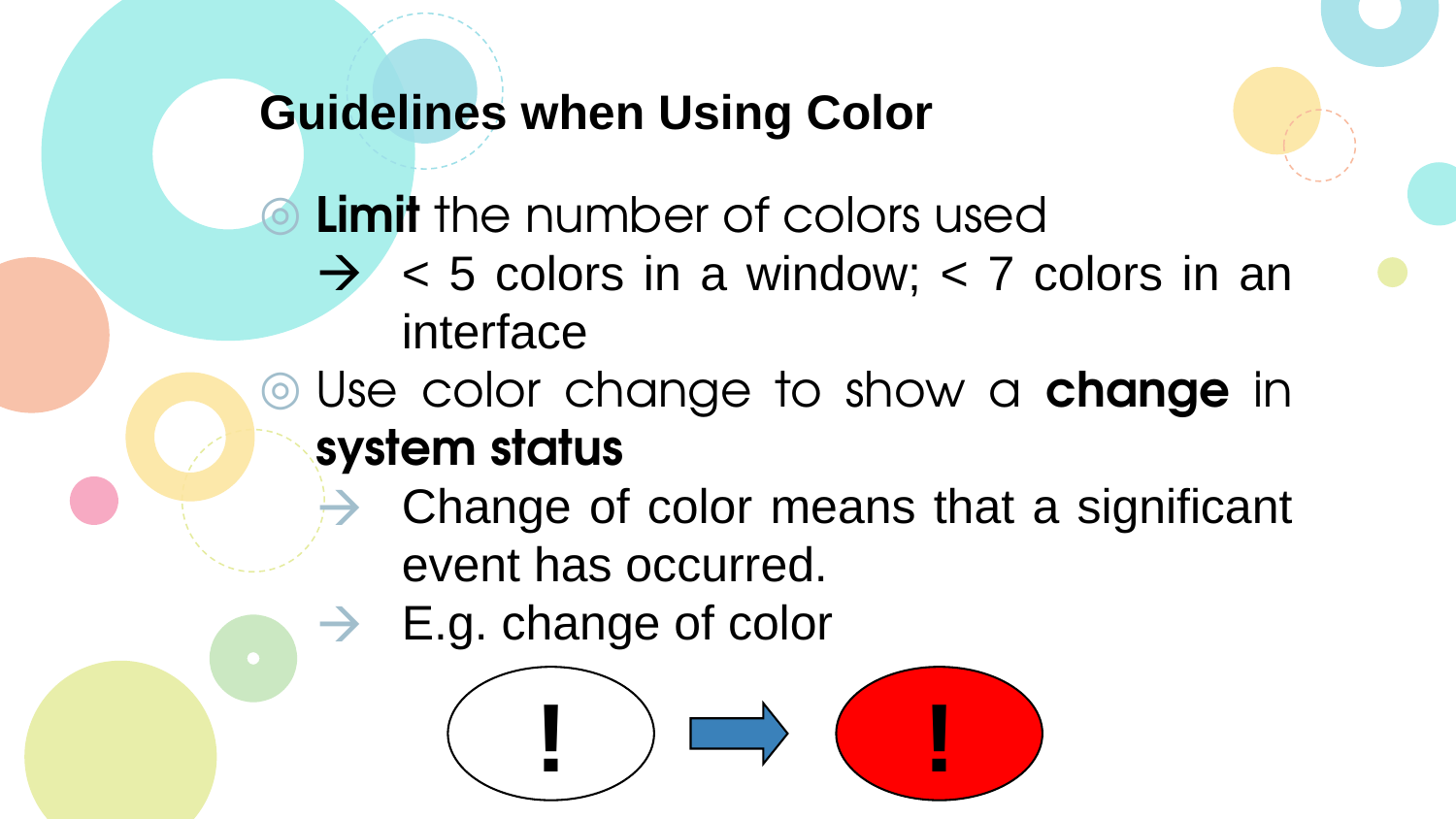

# Guidelines when Using Color
Limit the number of colors used
🡪	< 5 colors in a window; < 7 colors in an interface
Use color change to show a change in system status
Change of color means that a significant event has occurred.
E.g. change of color

!
!